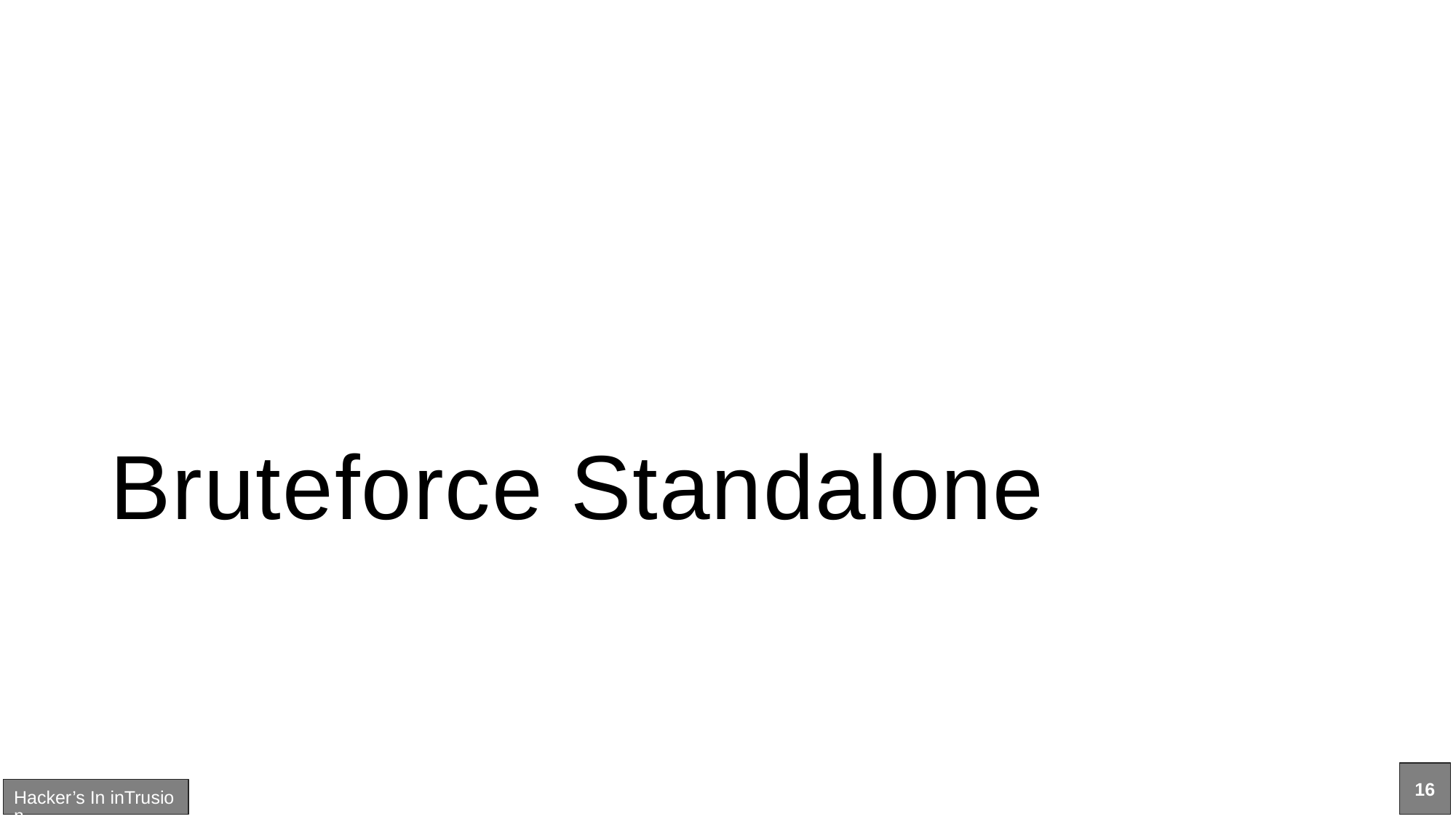

# Bruteforce Standalone

16
Hacker’s In inTrusion